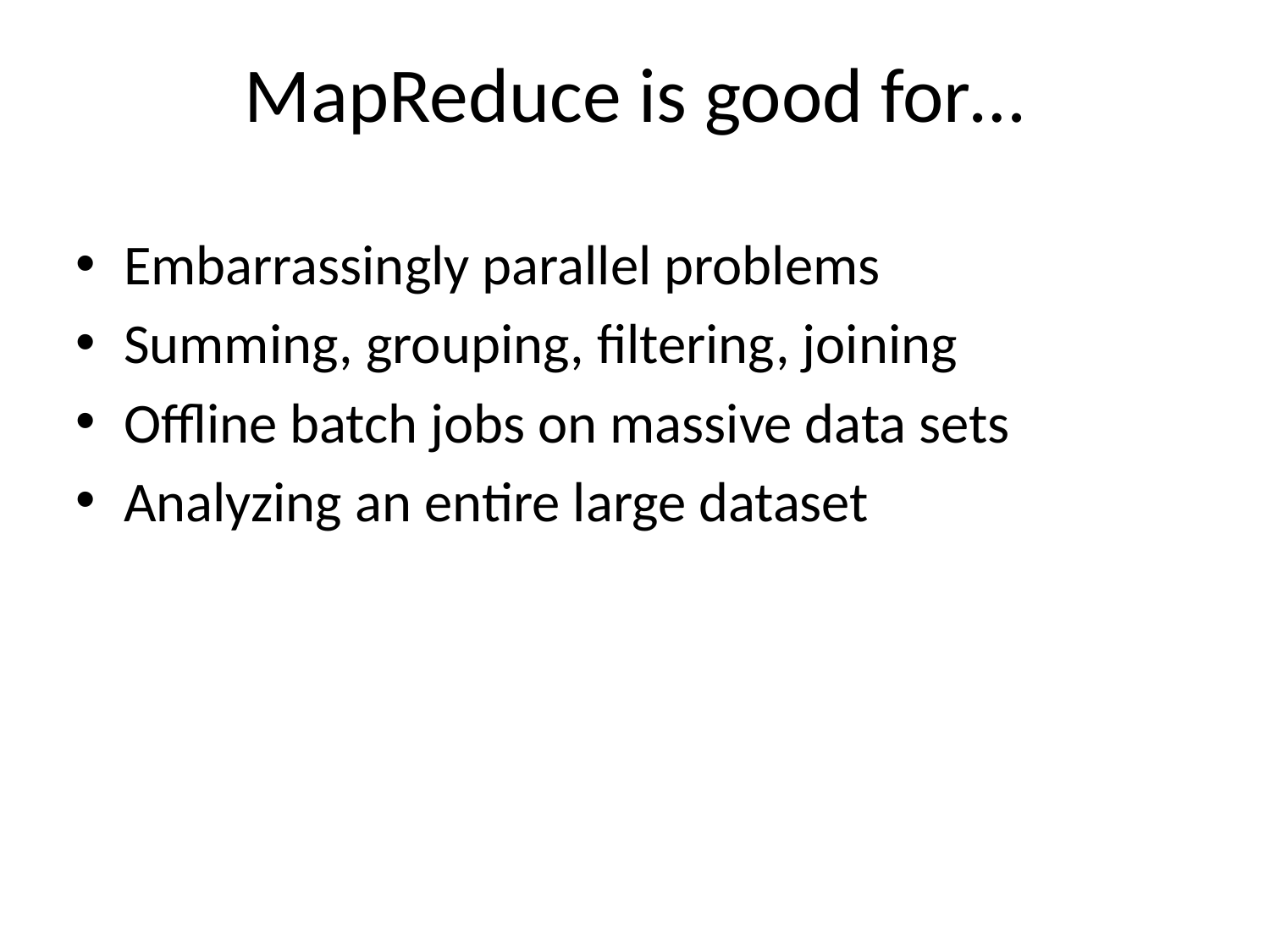

# MapReduce is good for…
Embarrassingly parallel problems
Summing, grouping, filtering, joining
Offline batch jobs on massive data sets
Analyzing an entire large dataset